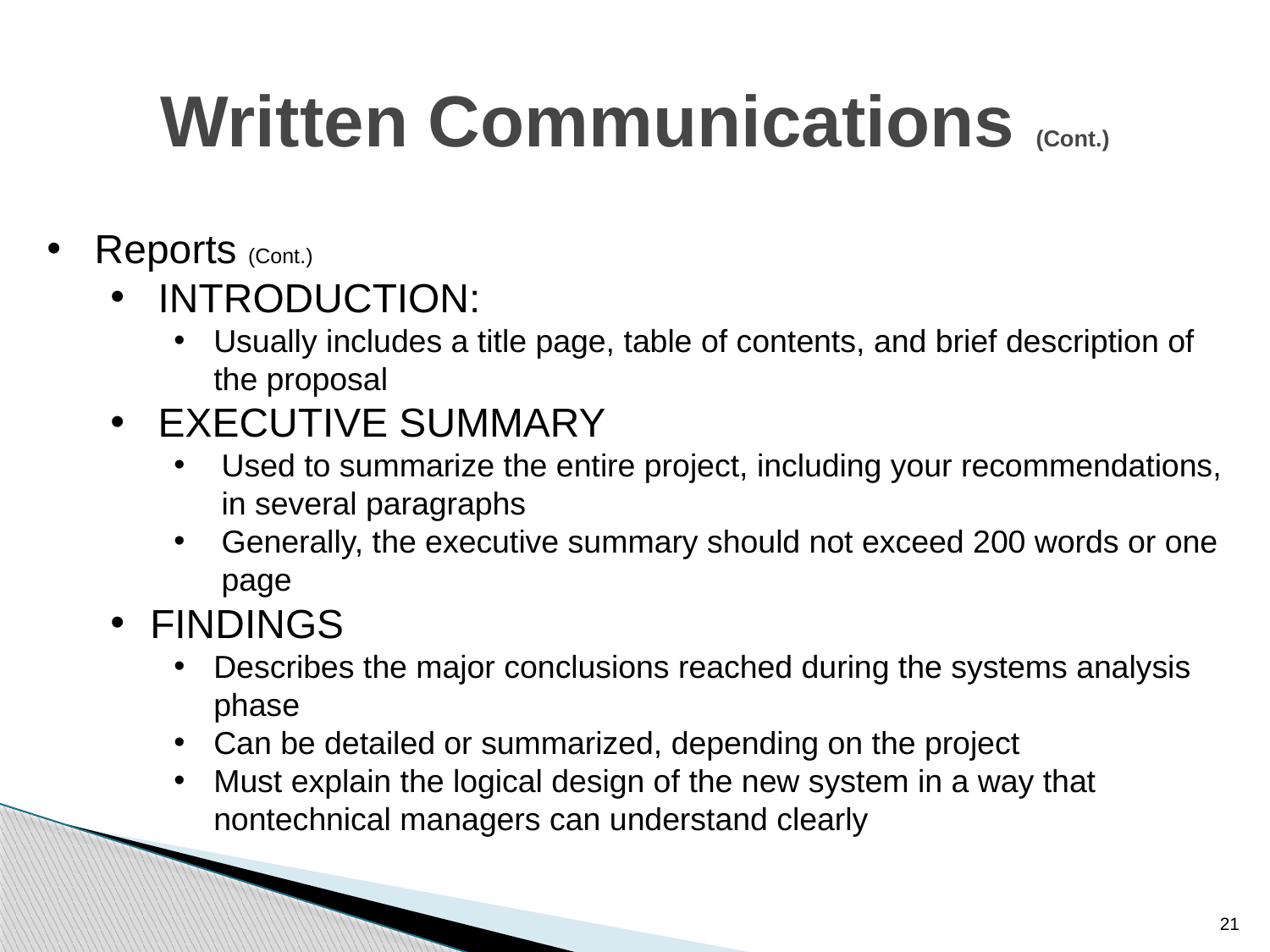

# Written Communications (Cont.)
Reports (Cont.)
INTRODUCTION:
Usually includes a title page, table of contents, and brief description of the proposal
EXECUTIVE SUMMARY
Used to summarize the entire project, including your recommendations, in several paragraphs
Generally, the executive summary should not exceed 200 words or one page
FINDINGS
Describes the major conclusions reached during the systems analysis phase
Can be detailed or summarized, depending on the project
Must explain the logical design of the new system in a way that nontechnical managers can understand clearly
21